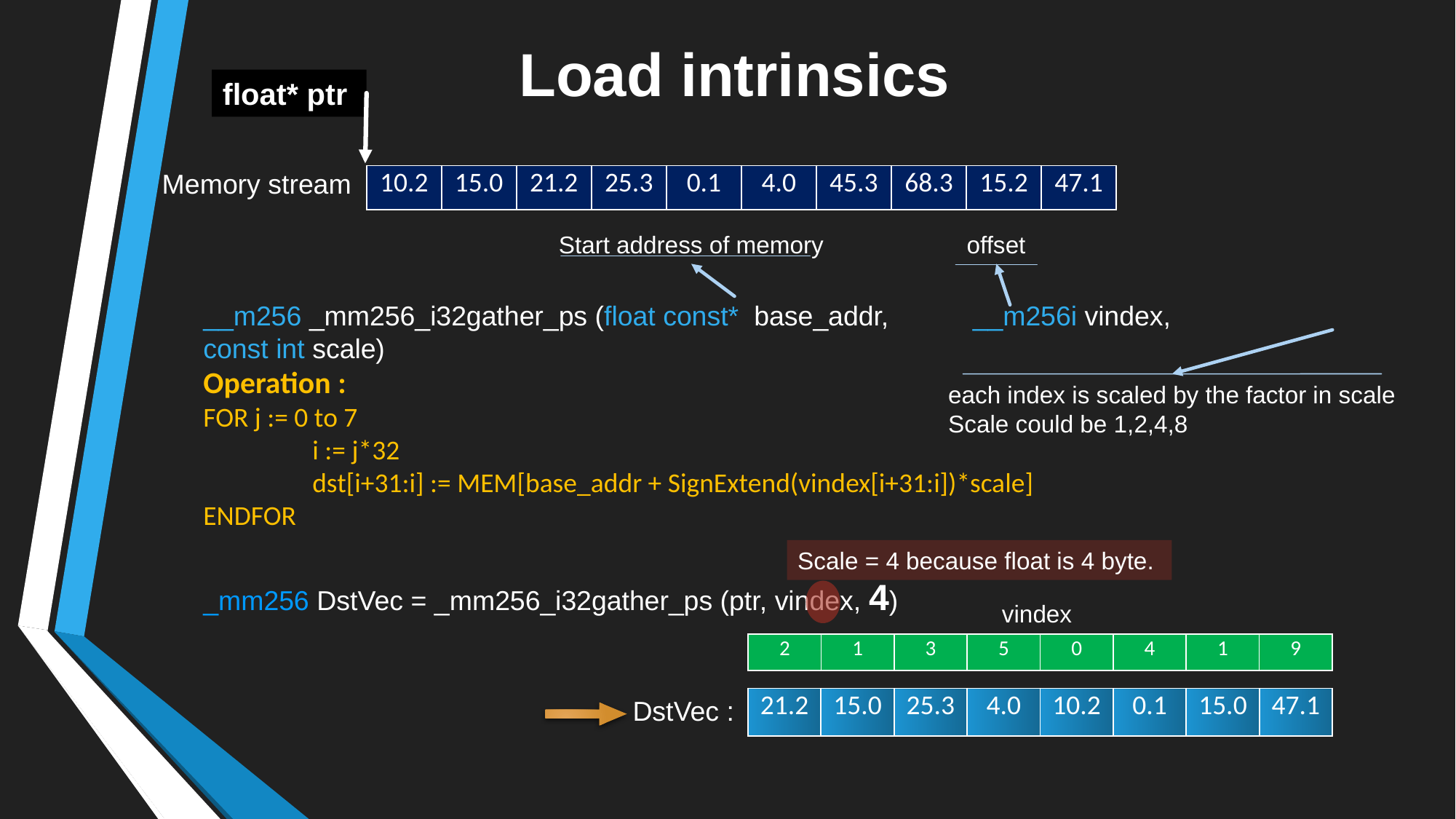

Load intrinsics
float* ptr
Memory stream
| 10.2 | 15.0 | 21.2 | 25.3 | 0.1 | 4.0 | 45.3 | 68.3 | 15.2 | 47.1 |
| --- | --- | --- | --- | --- | --- | --- | --- | --- | --- |
Start address of memory
offset
__m256 _mm256_i32gather_ps (float const*  base_addr,           __m256i vindex,                           const int scale)
Operation :
FOR j := 0 to 7
	i := j*32
	dst[i+31:i] := MEM[base_addr + SignExtend(vindex[i+31:i])*scale]
ENDFOR
each index is scaled by the factor in scale
Scale could be 1,2,4,8
Scale = 4 because float is 4 byte.
_mm256 DstVec = _mm256_i32gather_ps (ptr, vindex, 4)

vindex
| 2 | 1 | 3 | 5 | 0 | 4 | 1 | 9 |
| --- | --- | --- | --- | --- | --- | --- | --- |
DstVec :
| 21.2 | 15.0 | 25.3 | 4.0 | 10.2 | 0.1 | 15.0 | 47.1 |
| --- | --- | --- | --- | --- | --- | --- | --- |